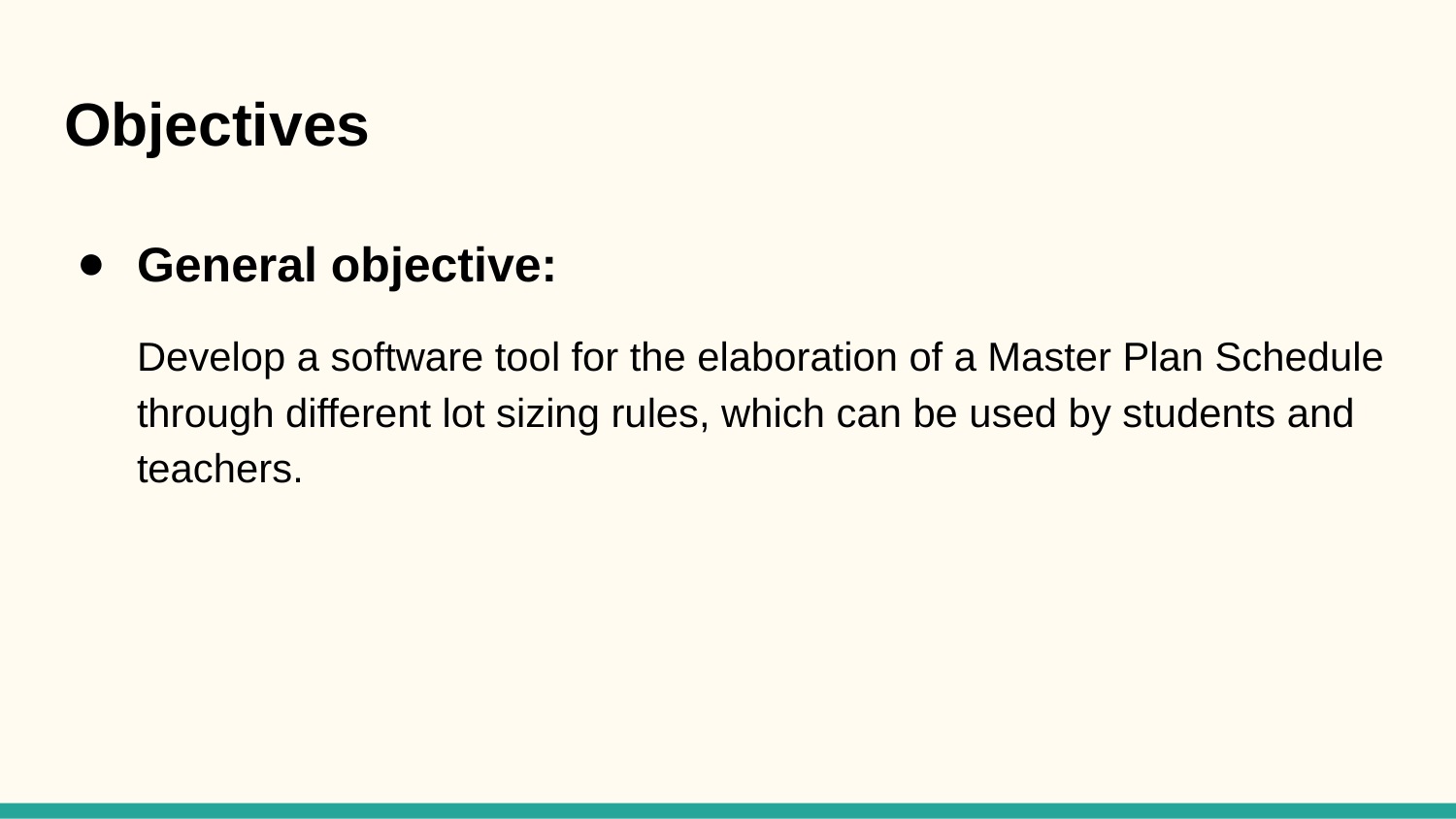

# Objectives
General objective:
Develop a software tool for the elaboration of a Master Plan Schedule through different lot sizing rules, which can be used by students and teachers.